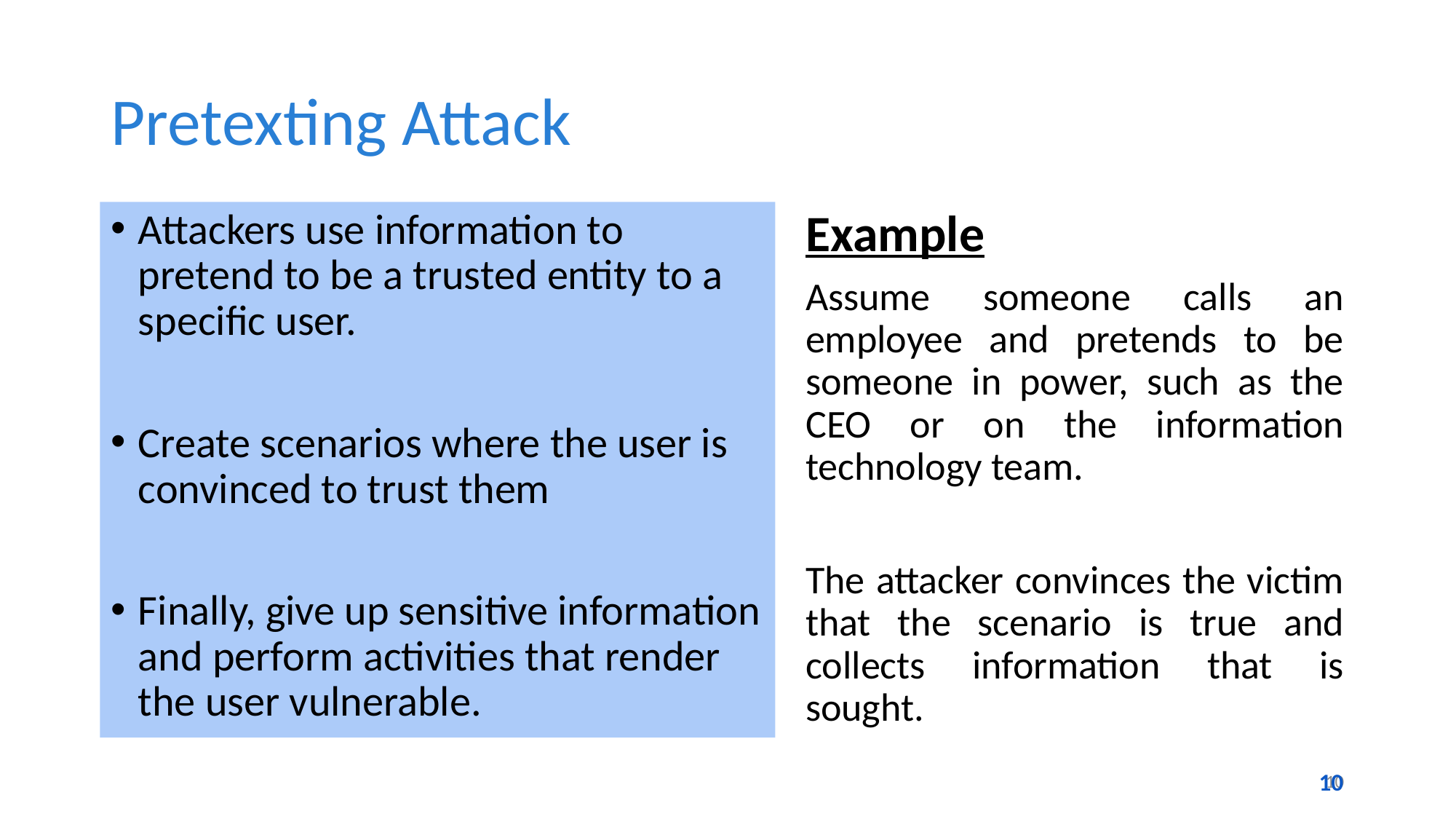

# Pretexting Attack
Attackers use information to pretend to be a trusted entity to a specific user.

Create scenarios where the user is convinced to trust them

Finally, give up sensitive information and perform activities that render the user vulnerable.

Example
Assume someone calls an employee and pretends to be someone in power, such as the CEO or on the information technology team.

The attacker convinces the victim that the scenario is true and collects information that is sought.
10
10